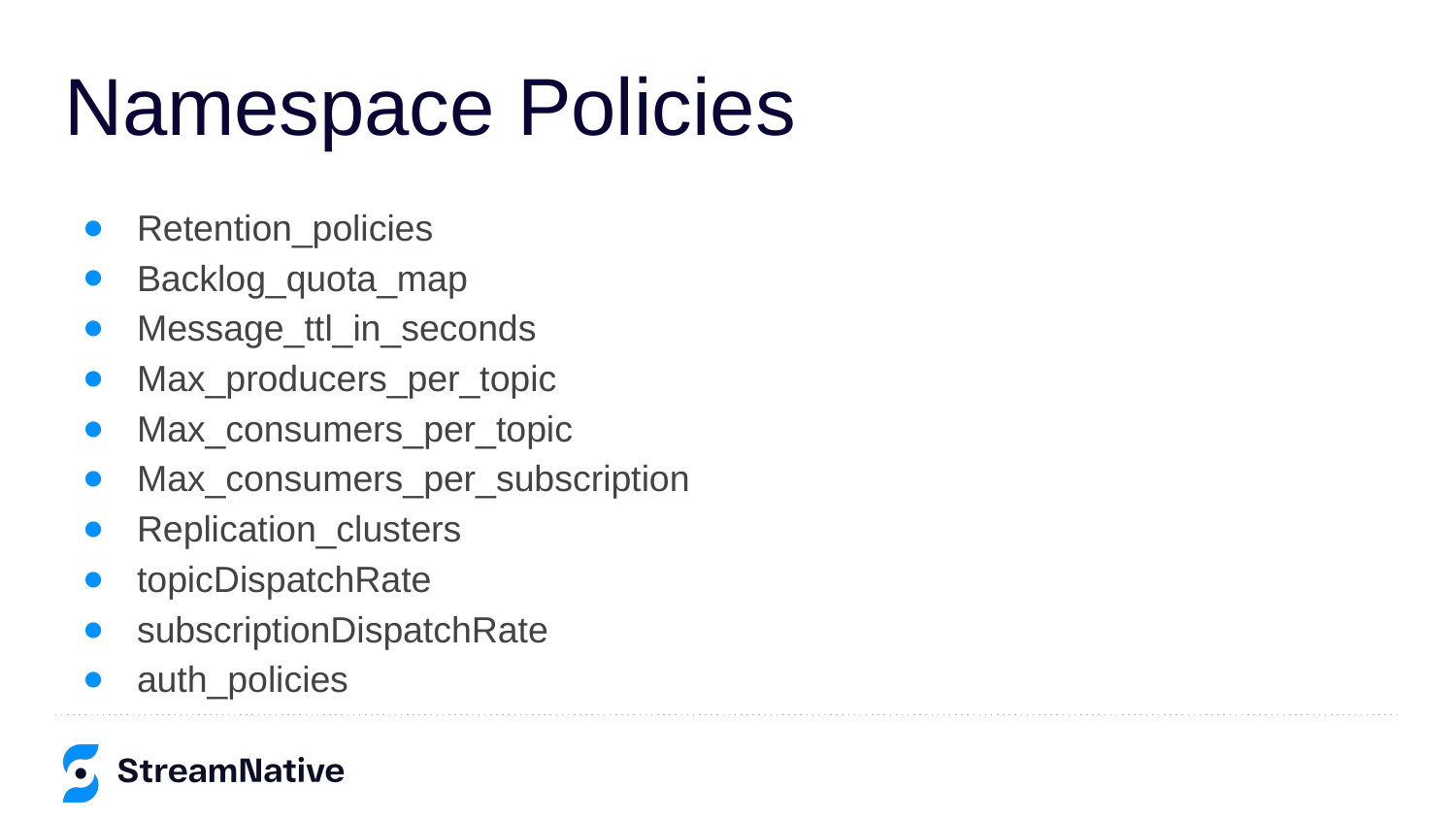

# Namespace Policies
Retention_policies
Backlog_quota_map
Message_ttl_in_seconds
Max_producers_per_topic
Max_consumers_per_topic
Max_consumers_per_subscription
Replication_clusters
topicDispatchRate
subscriptionDispatchRate
auth_policies